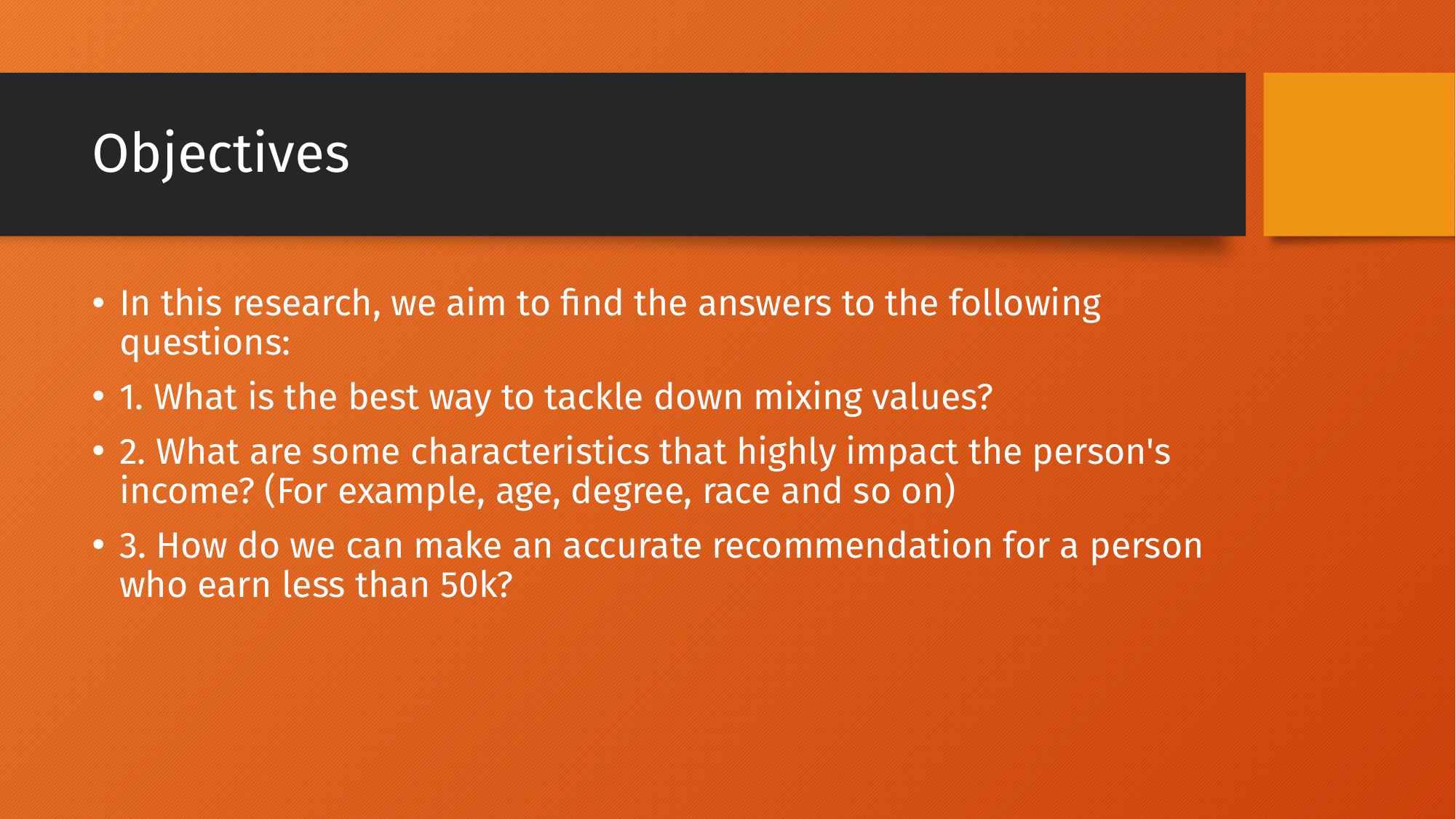

# Objectives
In this research, we aim to find the answers to the following questions:
1. What is the best way to tackle down mixing values?
2. What are some characteristics that highly impact the person's income? (For example, age, degree, race and so on)
3. How do we can make an accurate recommendation for a person who earn less than 50k?